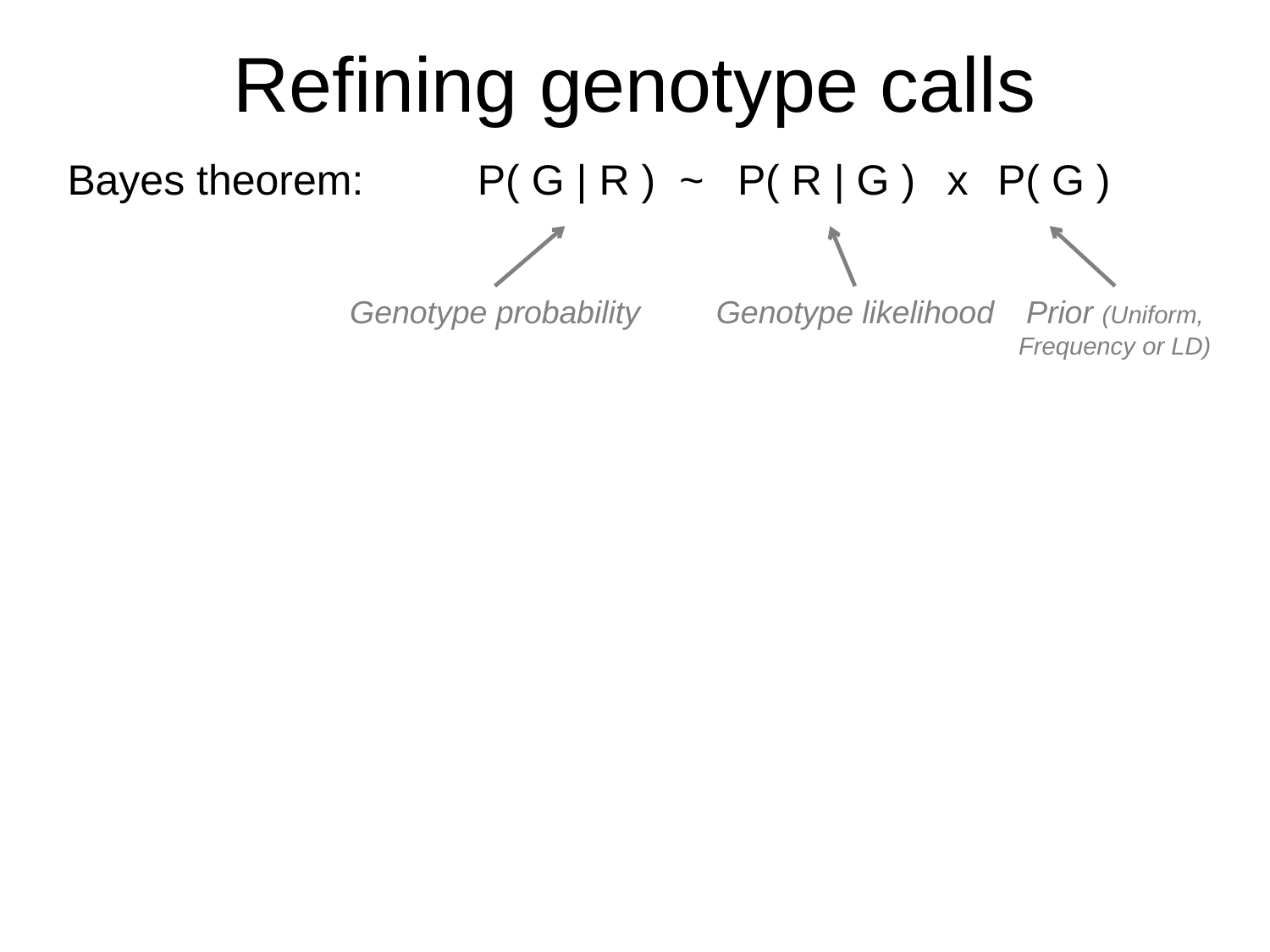

# Refining genotype calls
Bayes theorem:
P( G | R )  ~
P( R | G )
x
P( G )
Genotype probability
Genotype likelihood
Prior (Uniform, Frequency or LD)